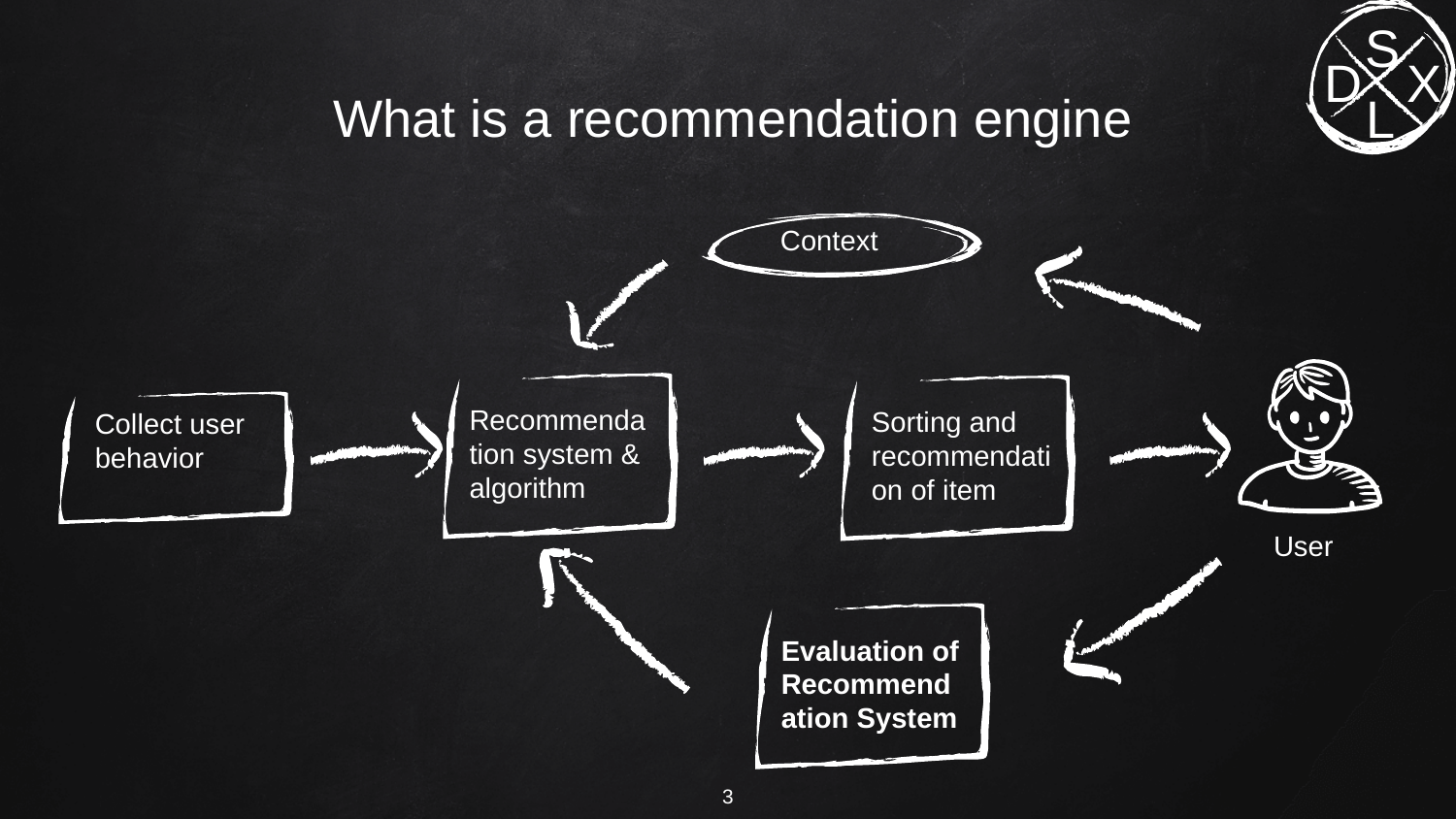

# What is a recommendation engine
Context

Recommendation system & algorithm
Sorting and recommendation of item

Collect user behavior

User

Evaluation of Recommendation System
3